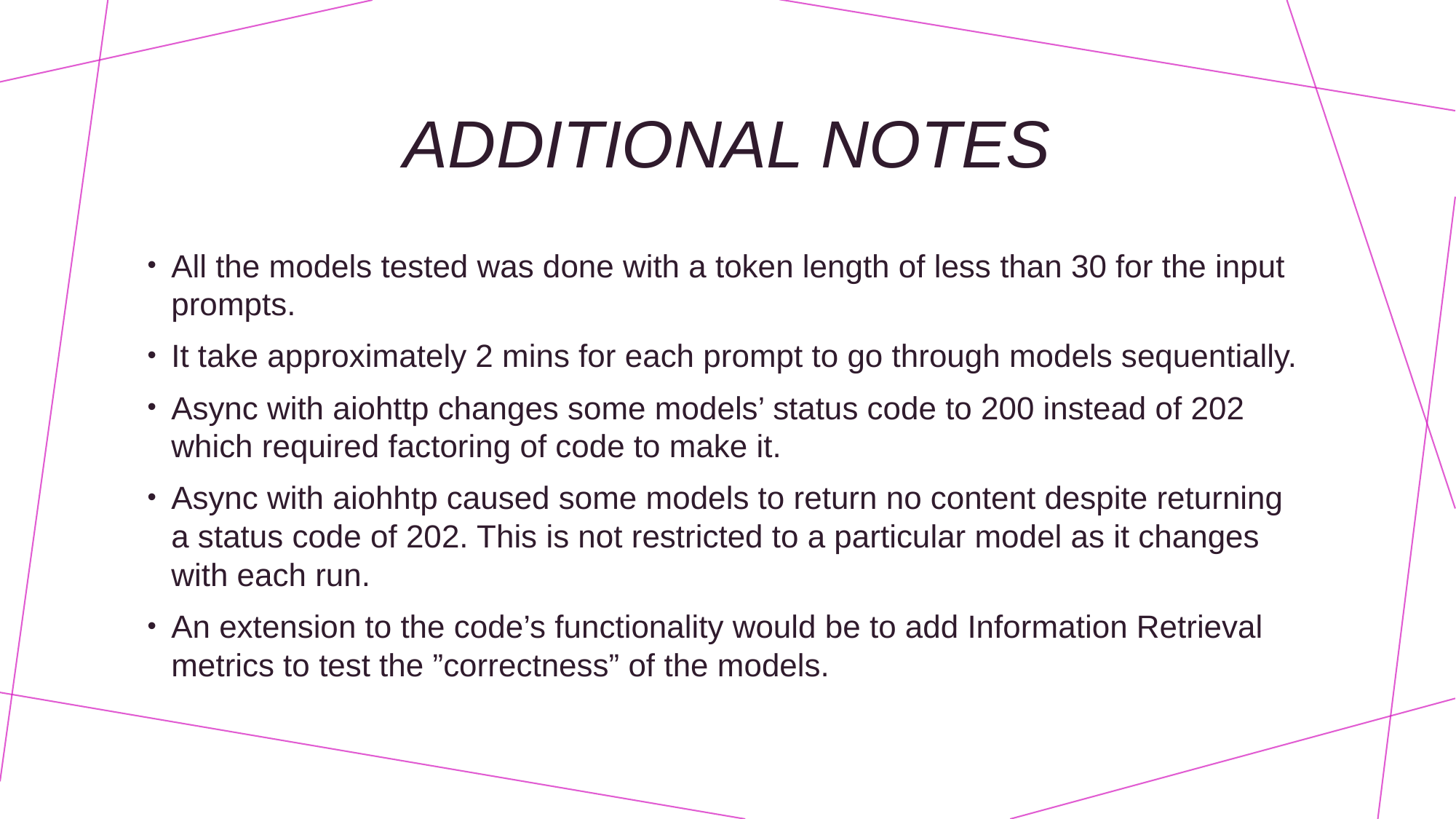

# Additional Notes
All the models tested was done with a token length of less than 30 for the input prompts.
It take approximately 2 mins for each prompt to go through models sequentially.
Async with aiohttp changes some models’ status code to 200 instead of 202 which required factoring of code to make it.
Async with aiohhtp caused some models to return no content despite returning a status code of 202. This is not restricted to a particular model as it changes with each run.
An extension to the code’s functionality would be to add Information Retrieval metrics to test the ”correctness” of the models.